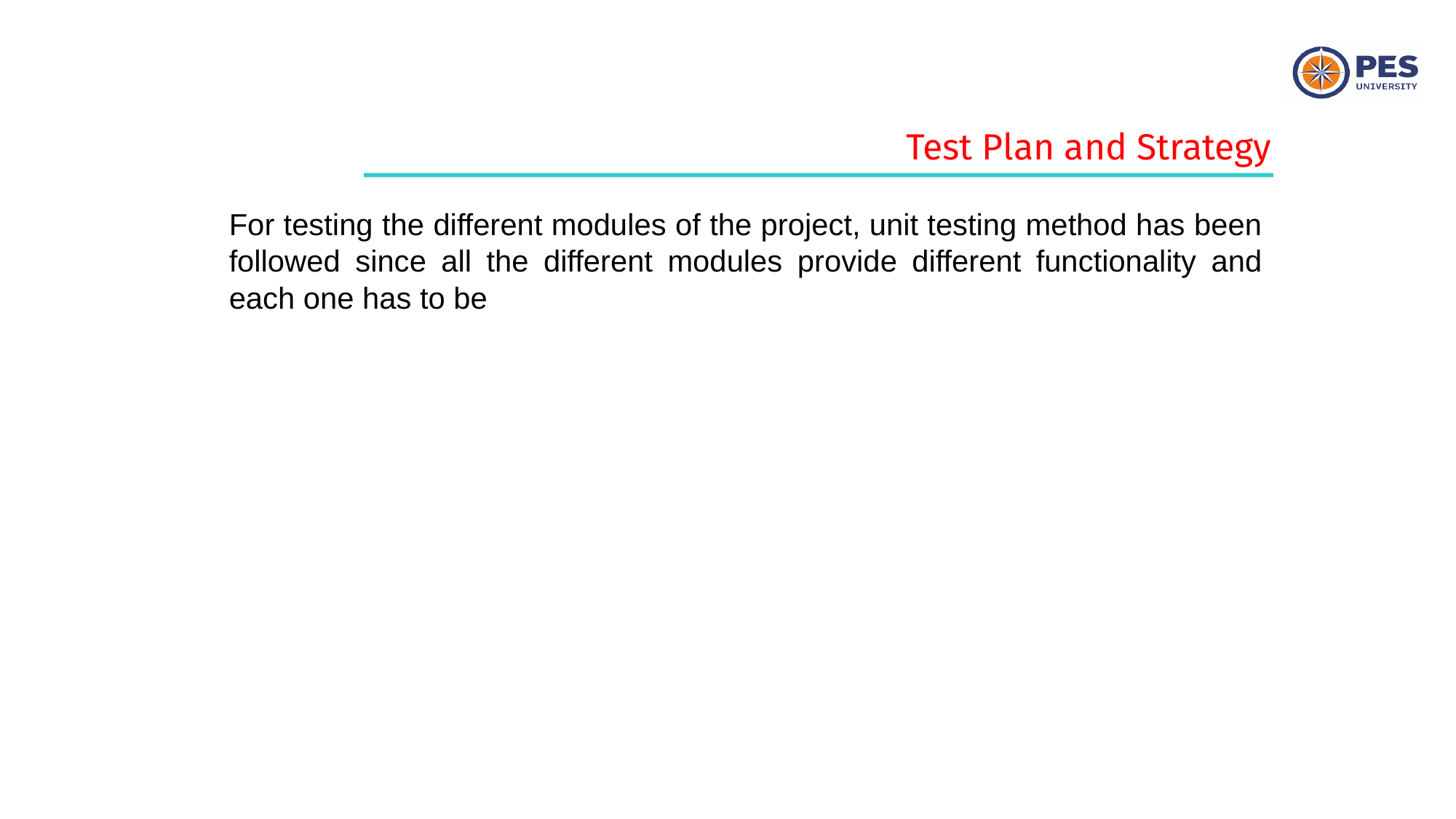

Test Plan and Strategy

For testing the different modules of the project, unit testing method has been followed since all the different modules provide different functionality and each one has to be